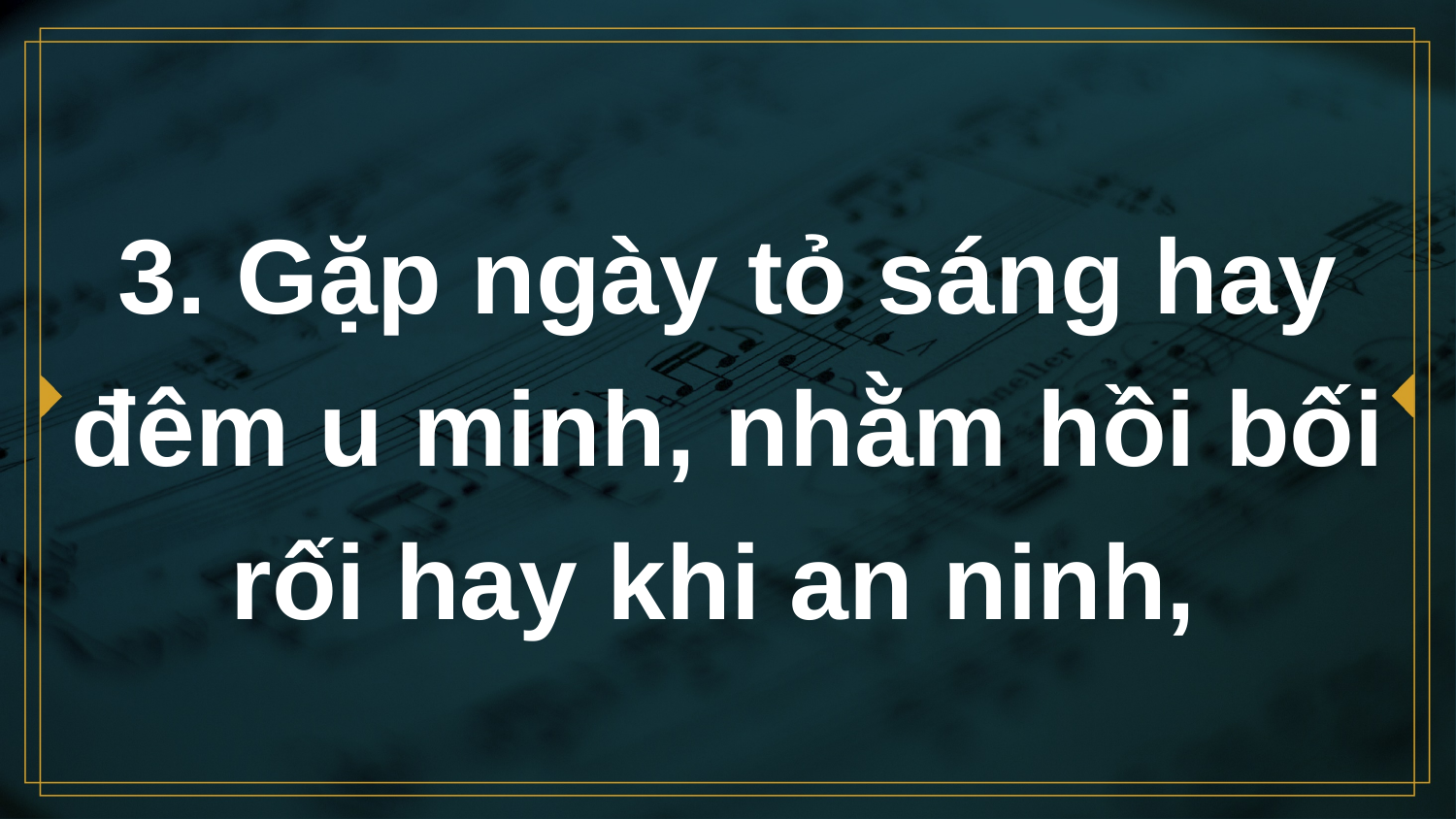

# 3. Gặp ngày tỏ sáng hay đêm u minh, nhằm hồi bối rối hay khi an ninh,